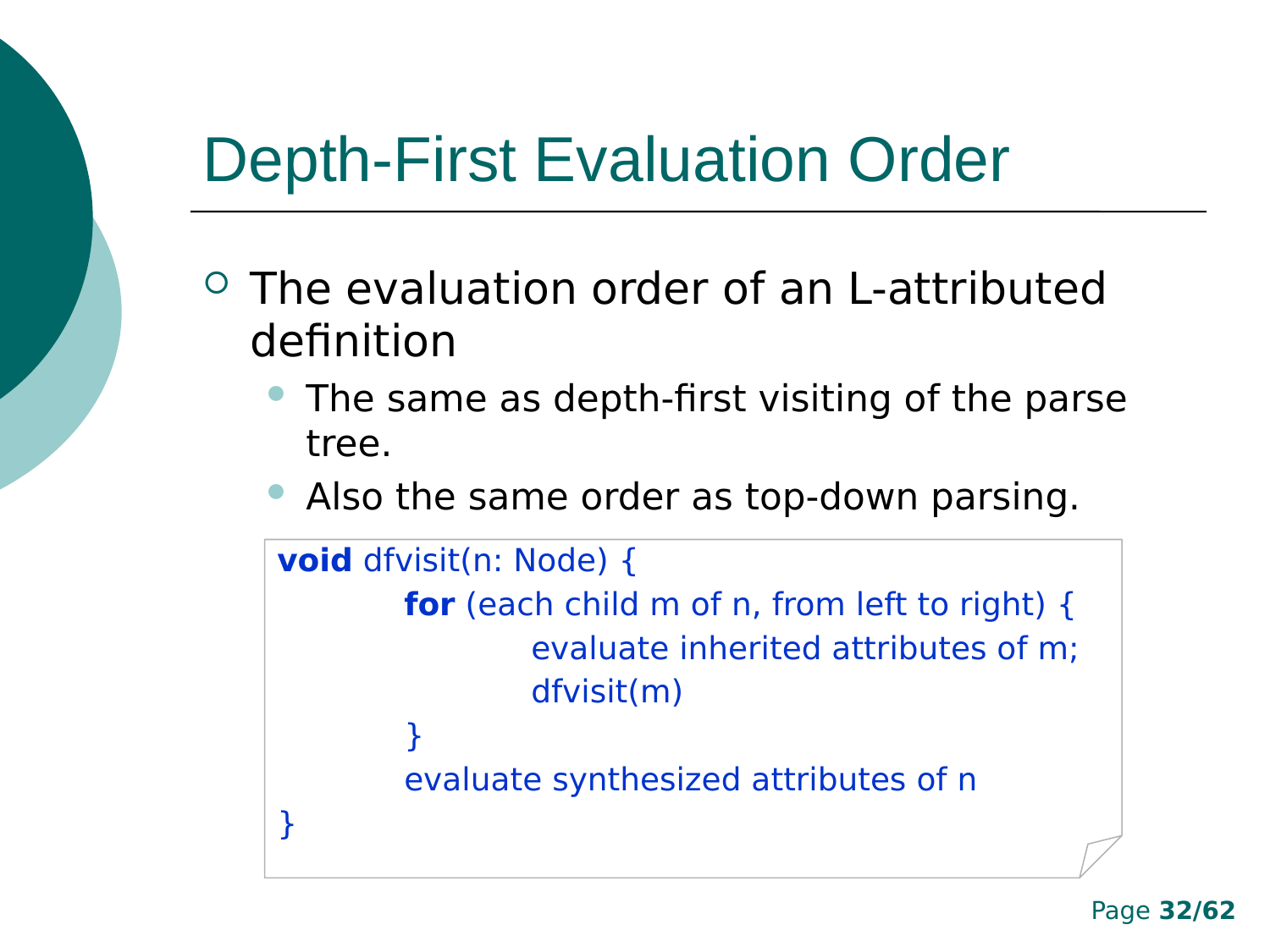

# Depth-First Evaluation Order
The evaluation order of an L-attributed definition
The same as depth-first visiting of the parse tree.
Also the same order as top-down parsing.
void dfvisit(n: Node) {
	for (each child m of n, from left to right) {
		evaluate inherited attributes of m;
		dfvisit(m)
	}
	evaluate synthesized attributes of n
}